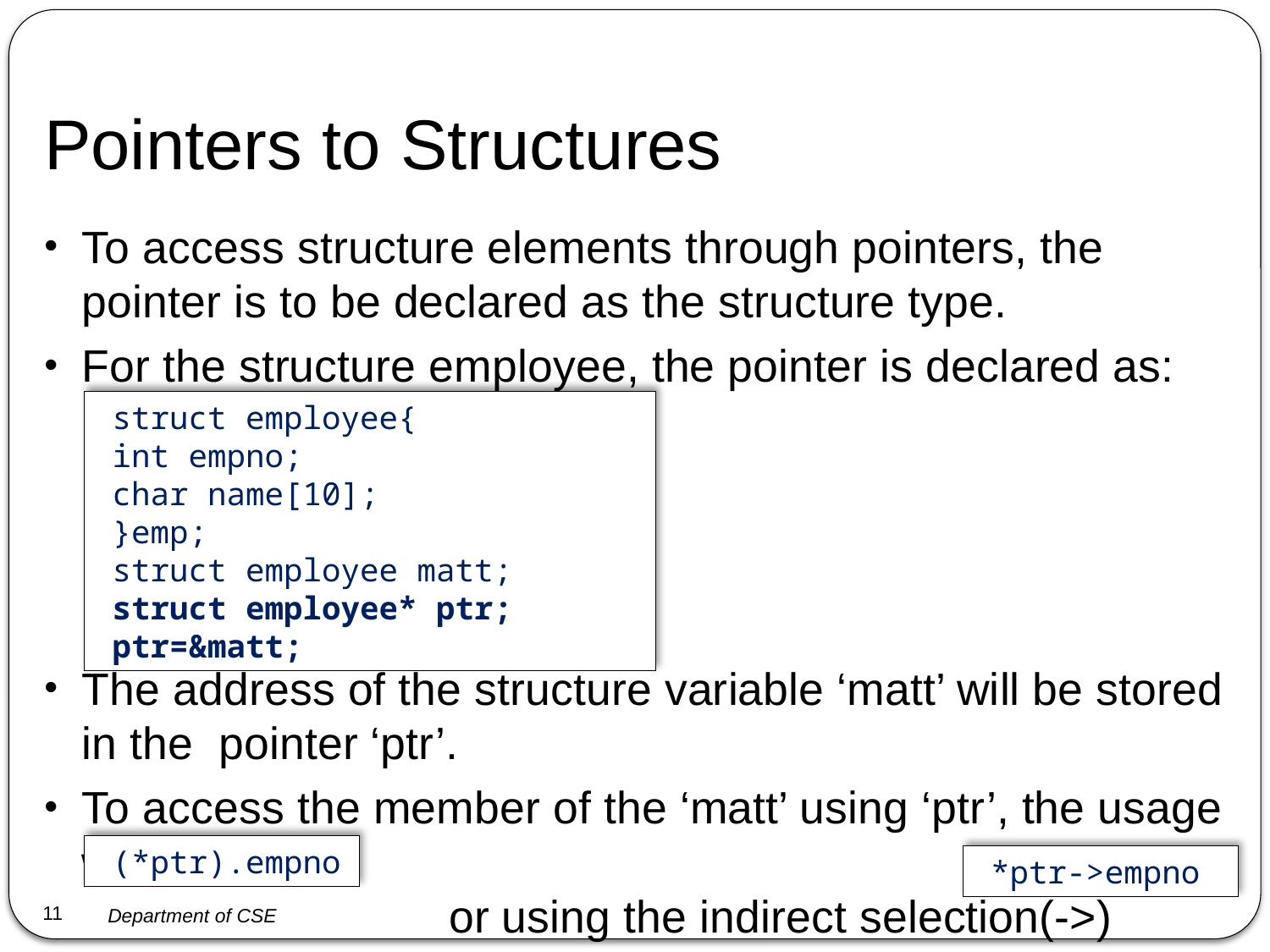

# Pointers to Structures
To access structure elements through pointers, the pointer is to be declared as the structure type.
For the structure employee, the pointer is declared as:

The address of the structure variable ‘matt’ will be stored in the  pointer ‘ptr’.
To access the member of the ‘matt’ using ‘ptr’, the usage will be:
                             or using the indirect selection(->)
struct employee{
int empno;
char name[10];
}emp;
struct employee matt;
struct employee* ptr;
ptr=&matt;
(*ptr).empno
*ptr->empno
11
Department of CSE